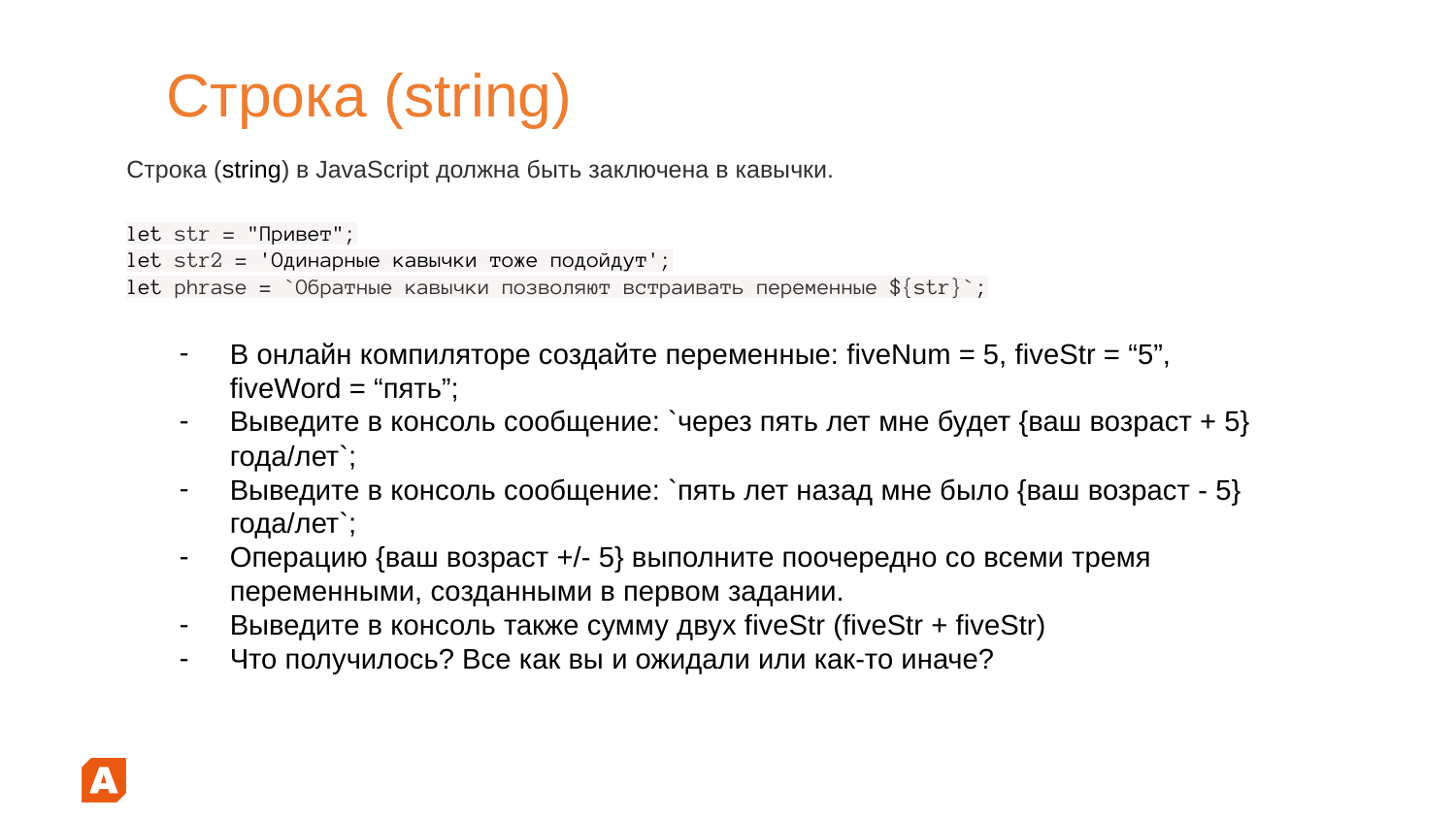

# Строка (string)
Строка (string) в JavaScript должна быть заключена в кавычки.
let str = "Привет";
let str2 = 'Одинарные кавычки тоже подойдут';
let phrase = `Обратные кавычки позволяют встраивать переменные ${str}`;
В онлайн компиляторе создайте переменные: fiveNum = 5, fiveStr = “5”, fiveWord = “пять”;
Выведите в консоль сообщение: `через пять лет мне будет {ваш возраст + 5} года/лет`;
Выведите в консоль сообщение: `пять лет назад мне было {ваш возраст - 5} года/лет`;
Операцию {ваш возраст +/- 5} выполните поочередно со всеми тремя переменными, созданными в первом задании.
Выведите в консоль также сумму двух fiveStr (fiveStr + fiveStr)
Что получилось? Все как вы и ожидали или как-то иначе?